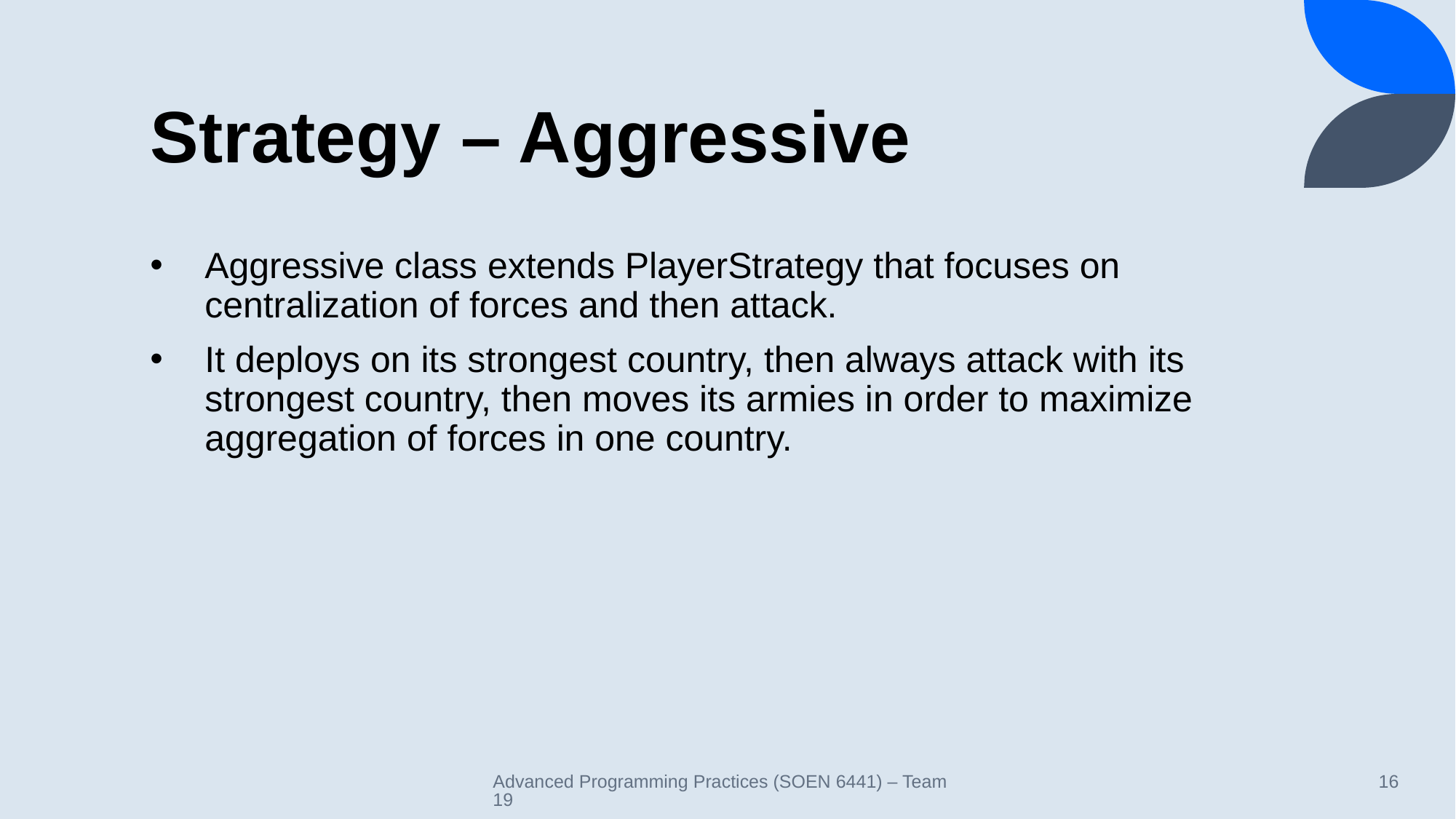

# Strategy – Aggressive

Aggressive class extends PlayerStrategy that focuses on centralization of forces and then attack.
It deploys on its strongest country, then always attack with its strongest country, then moves its armies in order to maximize aggregation of forces in one country.

Advanced Programming Practices (SOEN 6441) – Team 19
16